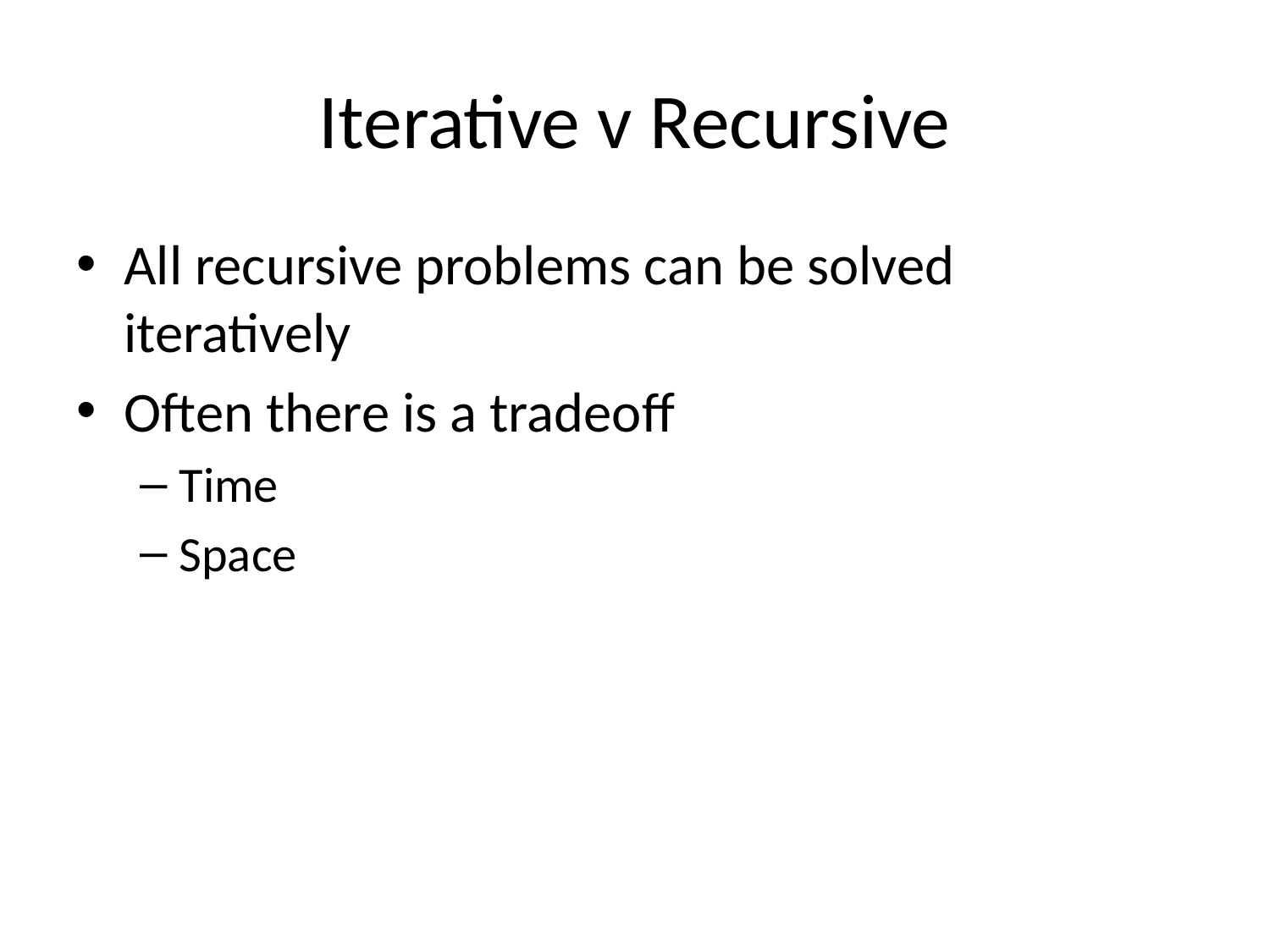

# Iterative v Recursive
All recursive problems can be solved iteratively
Often there is a tradeoff
Time
Space